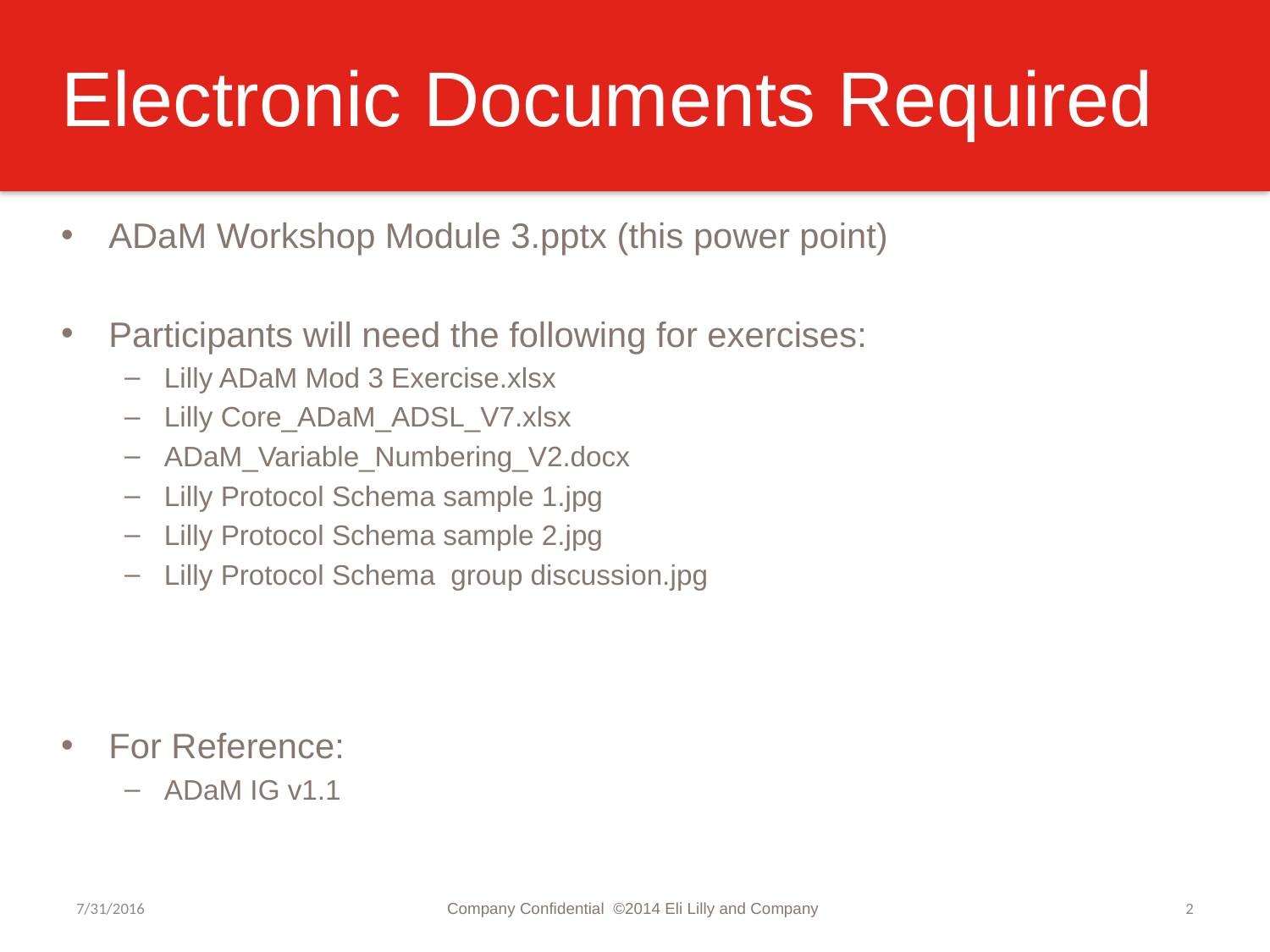

# Electronic Documents Required
ADaM Workshop Module 3.pptx (this power point)

Participants will need the following for exercises:
Lilly ADaM Mod 3 Exercise.xlsx
Lilly Core_ADaM_ADSL_V7.xlsx
ADaM_Variable_Numbering_V2.docx
Lilly Protocol Schema sample 1.jpg
Lilly Protocol Schema sample 2.jpg
Lilly Protocol Schema  group discussion.jpg

For Reference:
ADaM IG v1.1
7/31/2016
Company Confidential  ©2014 Eli Lilly and Company
2